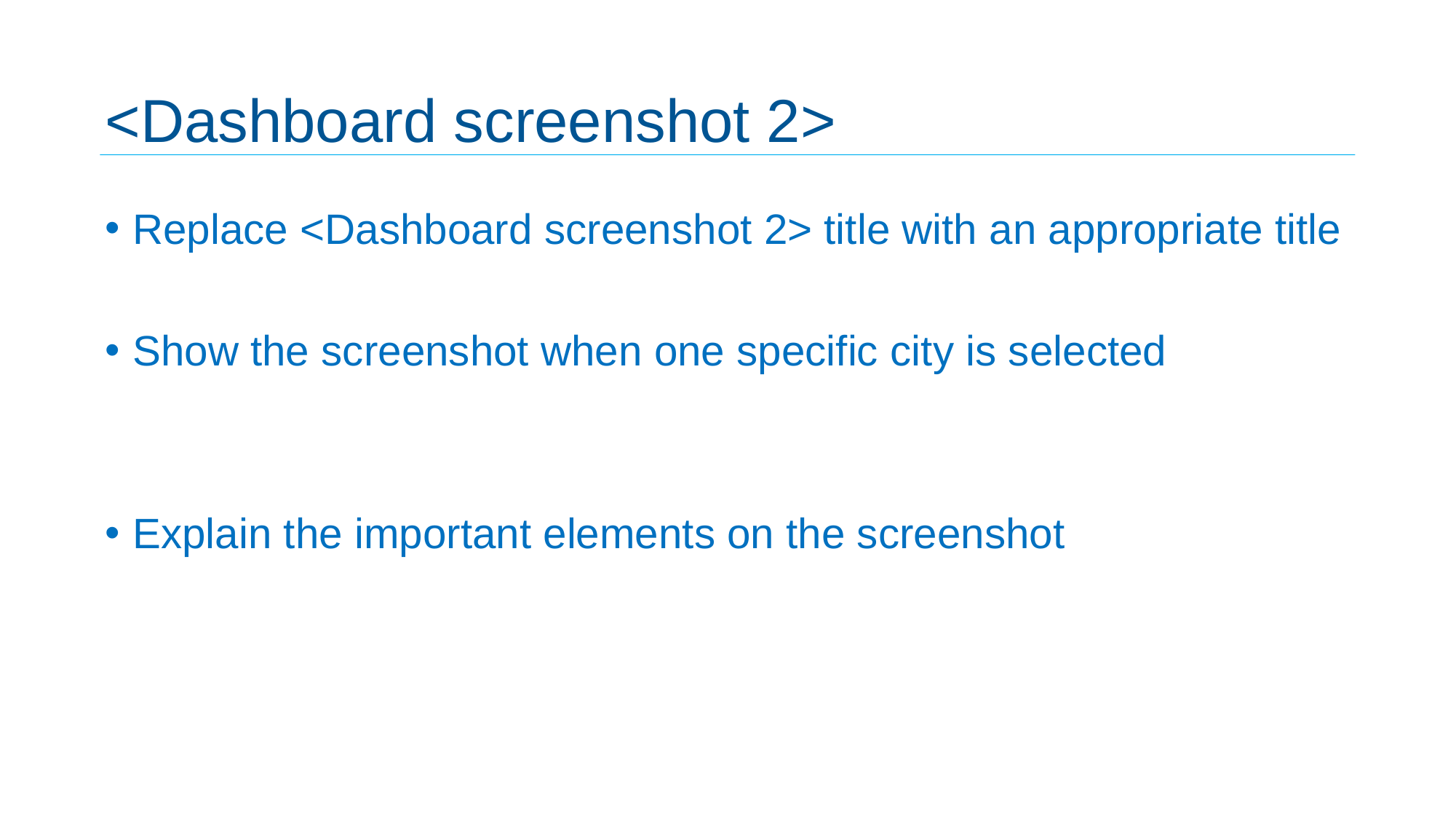

# <Dashboard screenshot 2>
Replace <Dashboard screenshot 2> title with an appropriate title

Show the screenshot when one specific city is selected

Explain the important elements on the screenshot
33